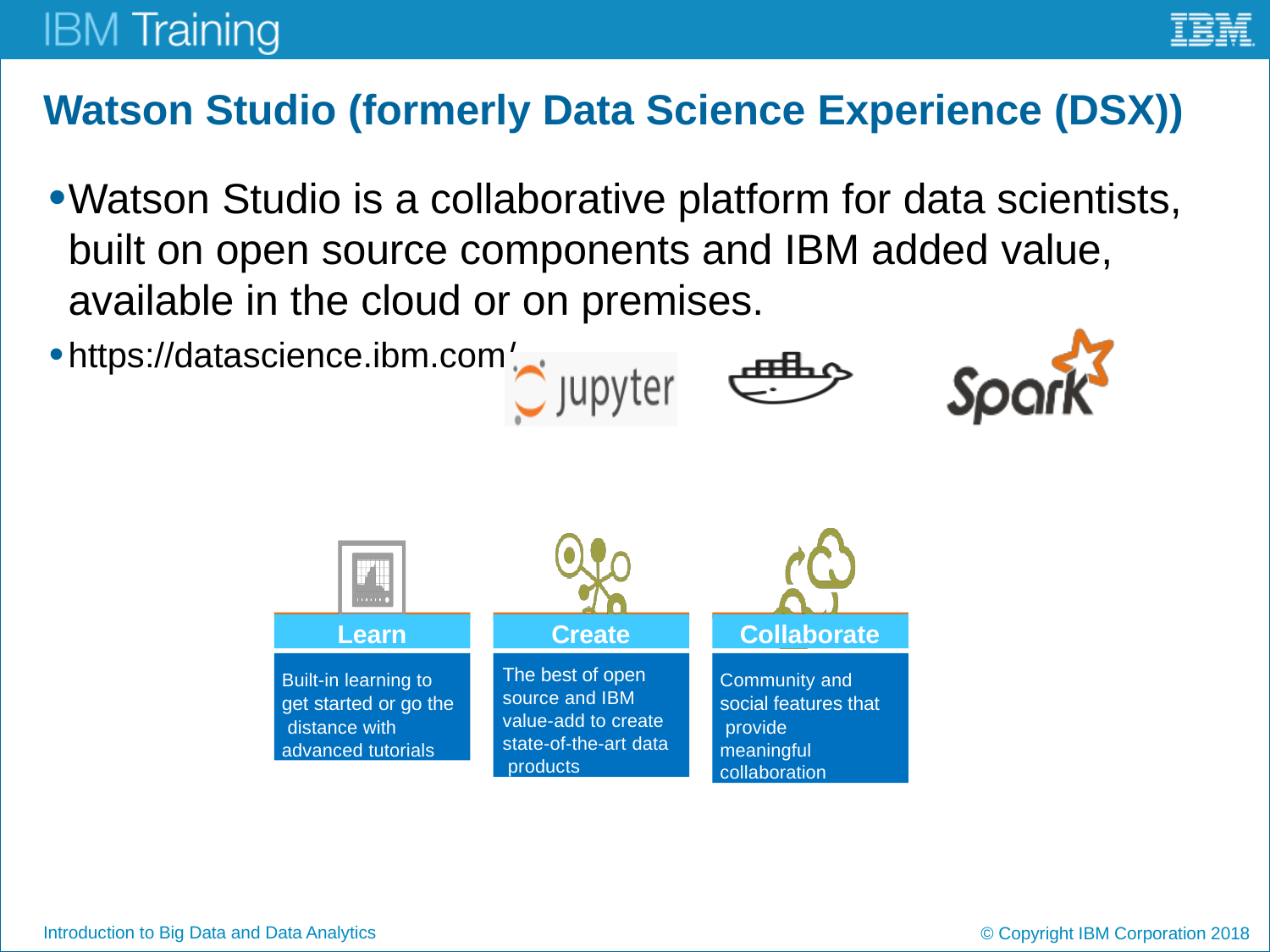

# Watson Studio (formerly Data Science Experience (DSX))
Watson Studio is a collaborative platform for data scientists,  built on open source components and IBM added value,  available in the cloud or on premises.
https://datascience.ibm.com/

Learn
Create
Collaborate
Built-in learning to  get started or go the  distance with  advanced tutorials
The best of open  source and IBM  value-add to create  state-of-the-art data  products
Community and  social features that  provide meaningful  collaboration